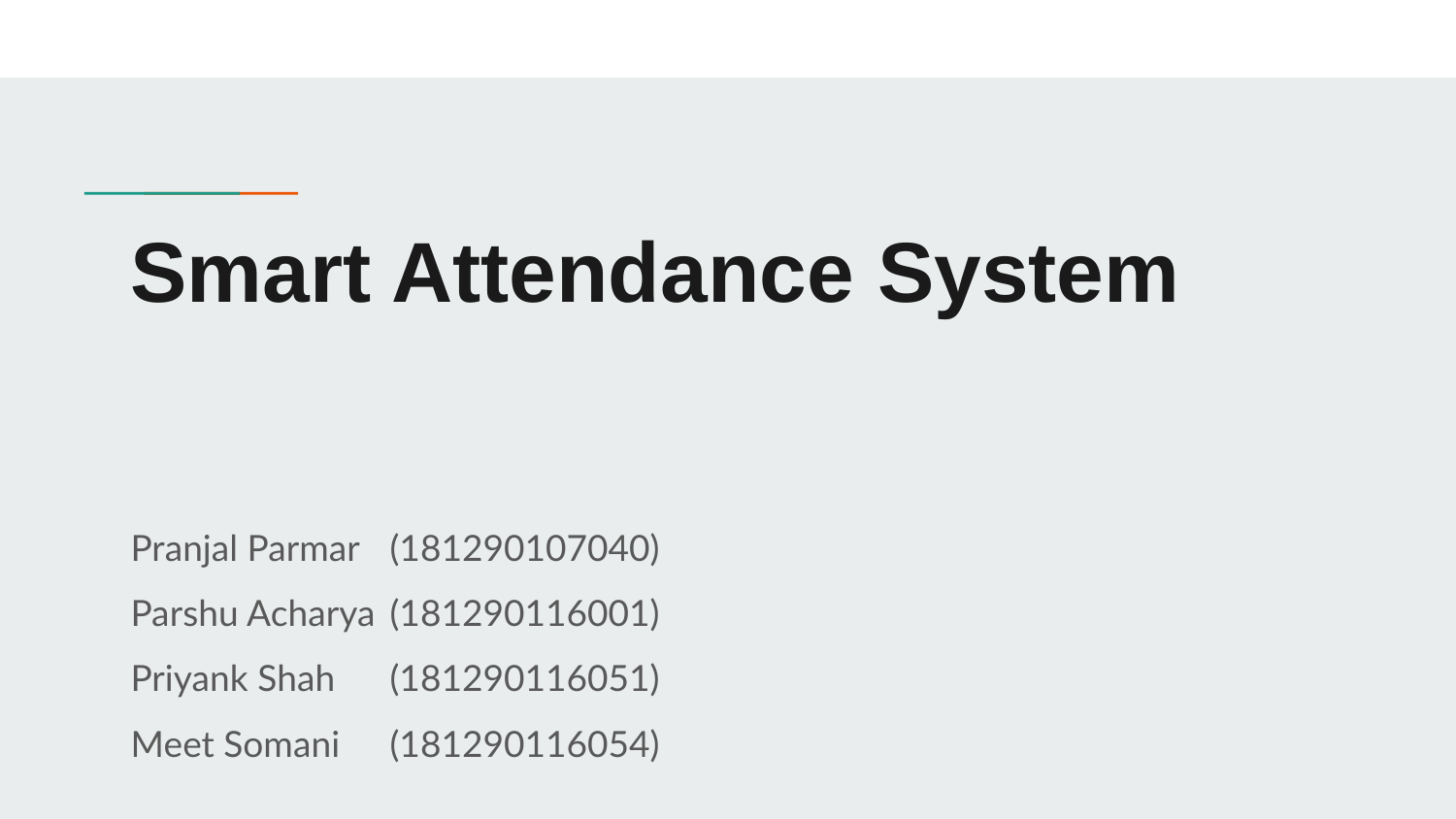

# Smart Attendance System
Pranjal Parmar 		(181290107040)
Parshu Acharya 		(181290116001)
Priyank Shah 		(181290116051)
Meet Somani 		(181290116054)